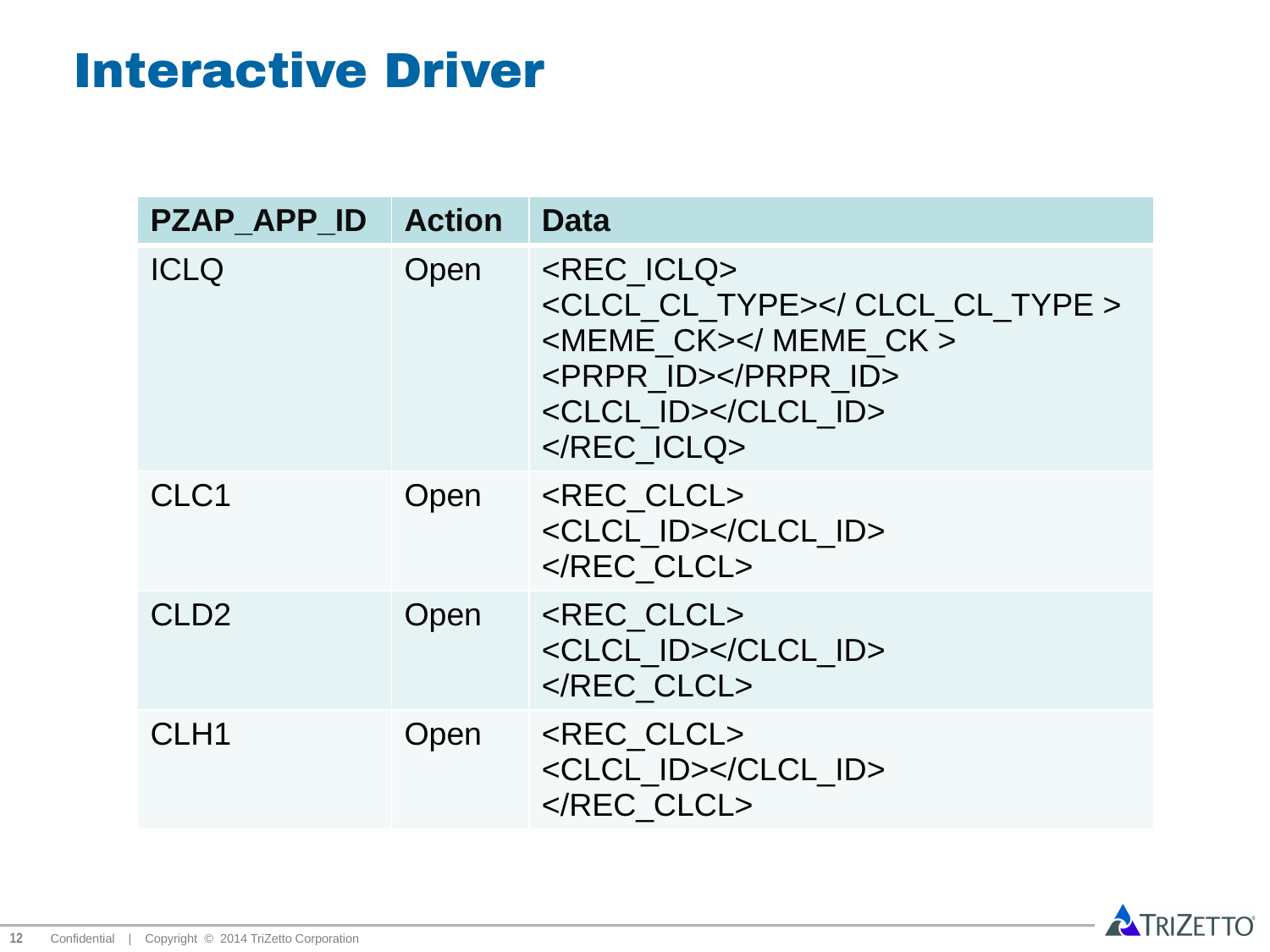

# Interactive Driver
| PZAP\_APP\_ID | Action | Data |
| --- | --- | --- |
| ICLQ | Open | <REC\_ICLQ> <CLCL\_CL\_TYPE></ CLCL\_CL\_TYPE > <MEME\_CK></ MEME\_CK > <PRPR\_ID></PRPR\_ID> <CLCL\_ID></CLCL\_ID> </REC\_ICLQ> |
| CLC1 | Open | <REC\_CLCL> <CLCL\_ID></CLCL\_ID> </REC\_CLCL> |
| CLD2 | Open | <REC\_CLCL> <CLCL\_ID></CLCL\_ID> </REC\_CLCL> |
| CLH1 | Open | <REC\_CLCL> <CLCL\_ID></CLCL\_ID> </REC\_CLCL> |